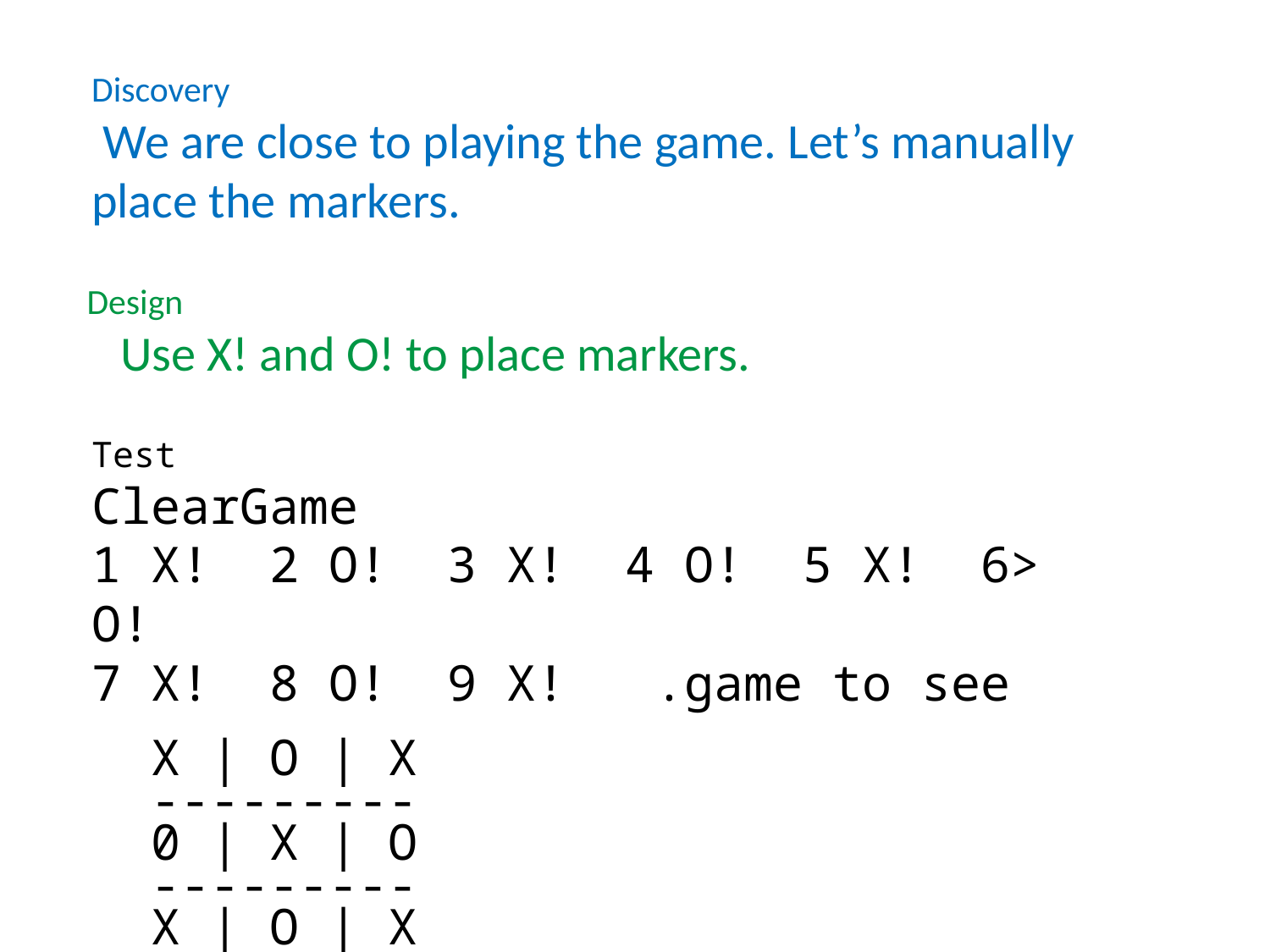

Discovery
 We are close to playing the game. Let’s manually place the markers.
Design
   Use X! and O! to place markers.
Test
ClearGame
1 X!  2 O!  3 X!  4 O!  5 X!  6> O!
7 X!  8 O!  9 X!   .game to see
  X | O | X
  ---------
  0 | X | O
  ---------
  X | O | X